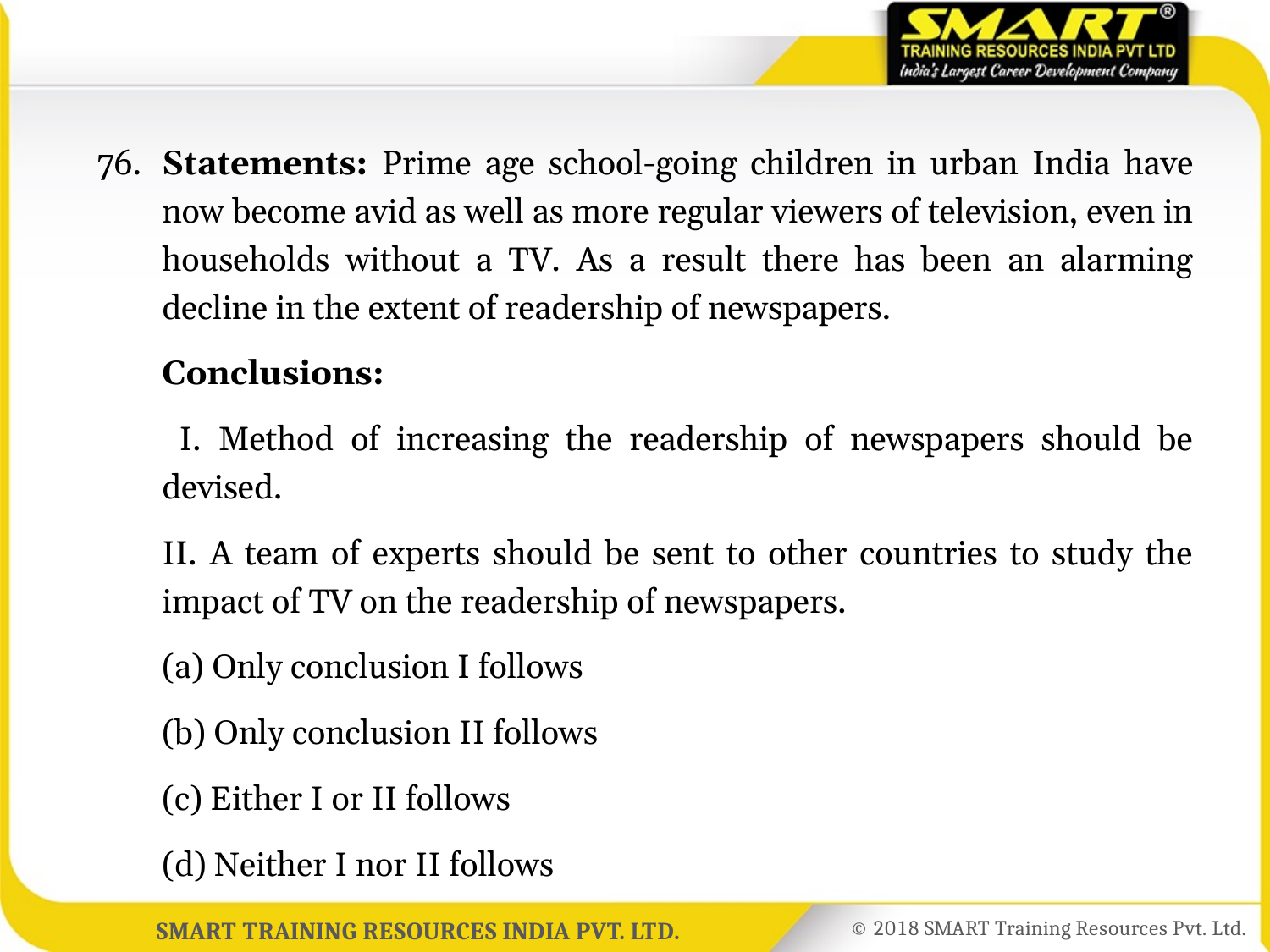

76.	Statements: Prime age school-going children in urban India have now become avid as well as more regular viewers of television, even in households without a TV. As a result there has been an alarming decline in the extent of readership of newspapers.
	Conclusions:
	 I. Method of increasing the readership of newspapers should be devised.
	II. A team of experts should be sent to other countries to study the impact of TV on the readership of newspapers.
	(a) Only conclusion I follows
	(b) Only conclusion II follows
	(c) Either I or II follows
	(d) Neither I nor II follows